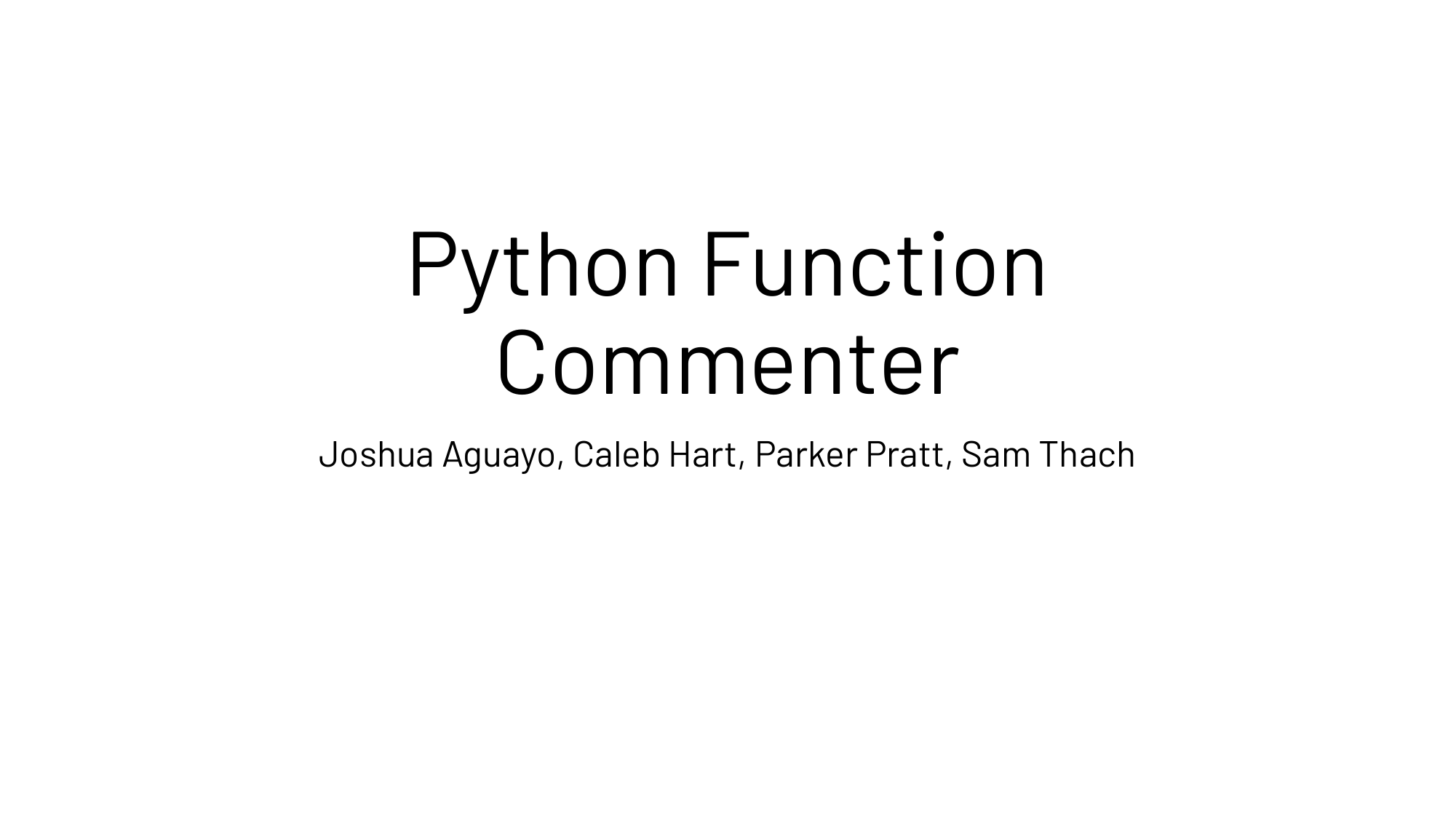

# Python Function Commenter
Joshua Aguayo, Caleb Hart, Parker Pratt, Sam Thach